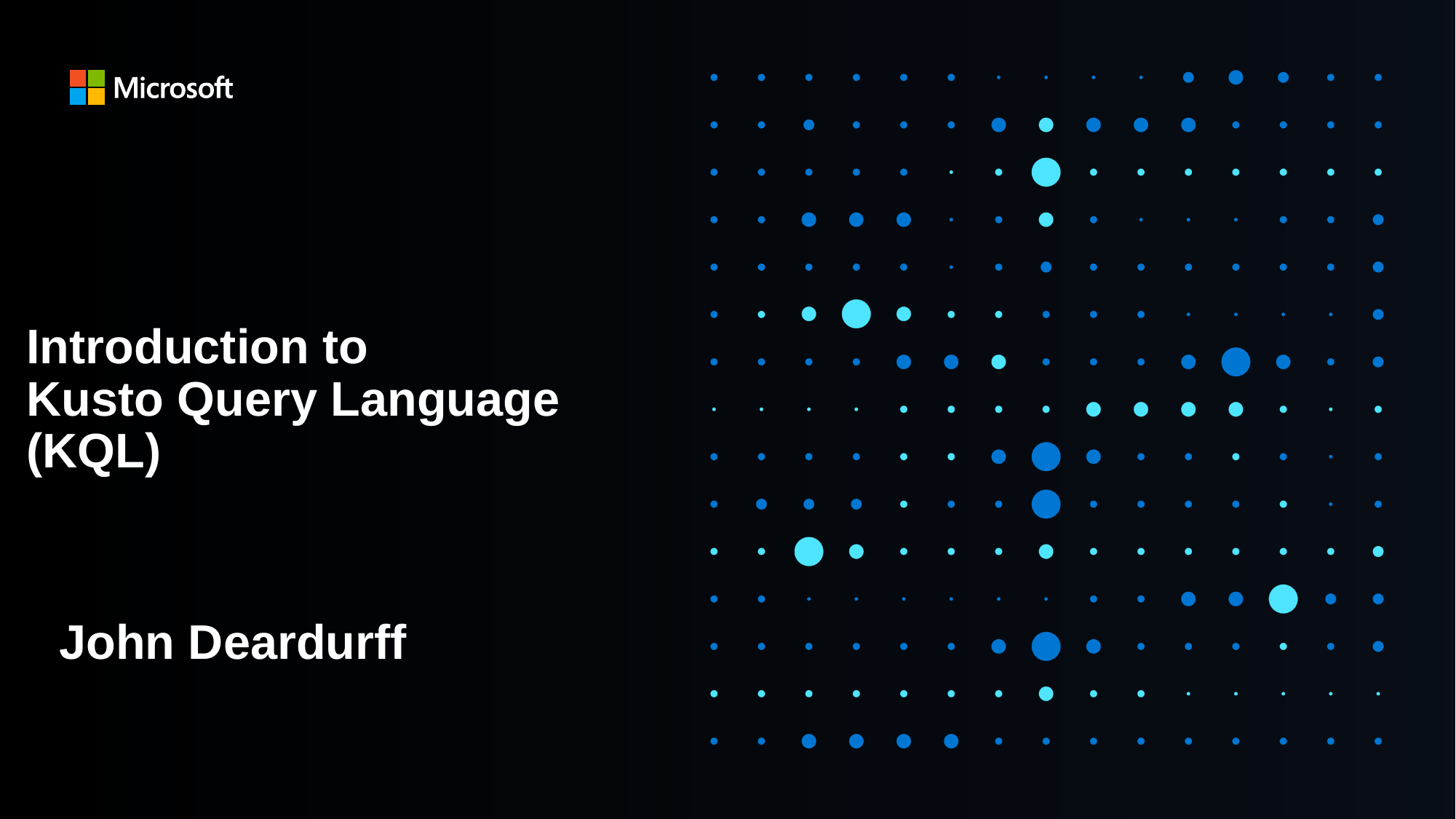

# Introduction to Kusto Query Language (KQL)
John Deardurff